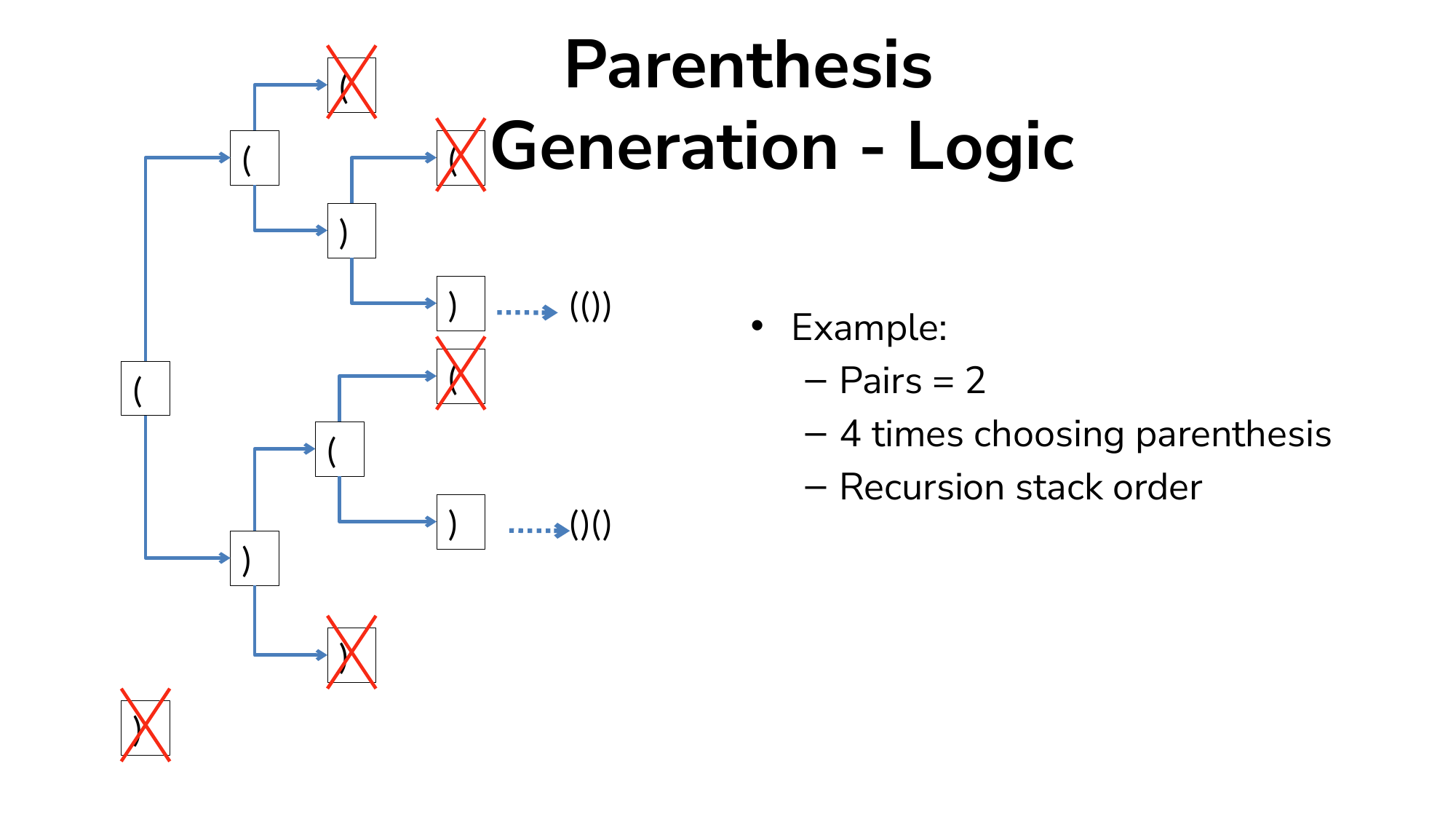

# Parenthesis 					Generation - Logic
(
(
(

Example:
Pairs = 2
4 times choosing parenthesis
Recursion stack order

)
)
(())
(
(
(
)
()()
)
)
)